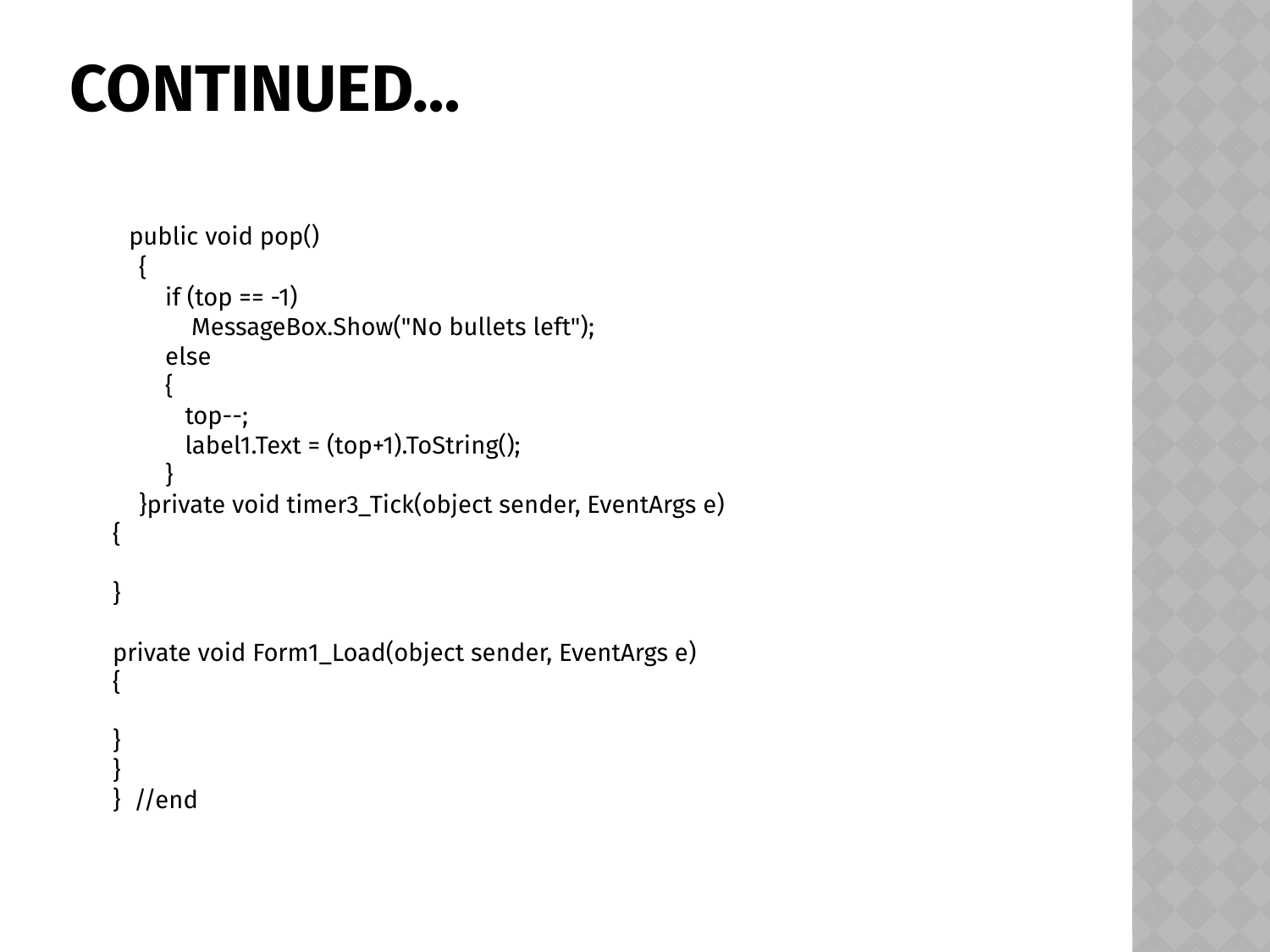

# Continued…

     public void pop()
        {
            if (top == -1)
                MessageBox.Show("No bullets left");
            else
            {
               top--;
               label1.Text = (top+1).ToString();
            }
        }private void timer3_Tick(object sender, EventArgs e)
    {

    }

    private void Form1_Load(object sender, EventArgs e)
    {

    }
    }
    }  //end